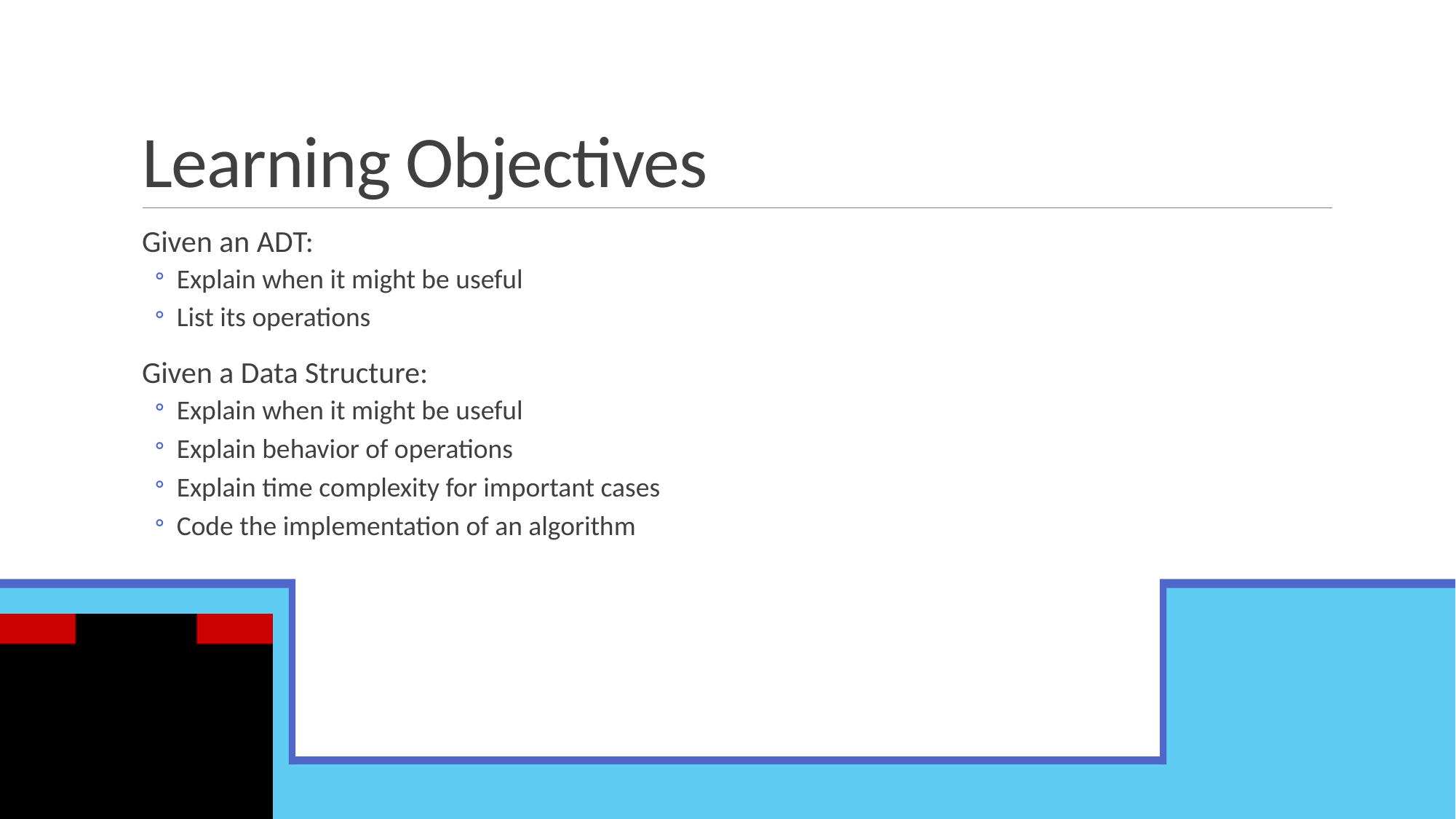

# Learning Objectives
Given an ADT:
Explain when it might be useful
List its operations
Given a Data Structure:
Explain when it might be useful
Explain behavior of operations
Explain time complexity for important cases
Code the implementation of an algorithm